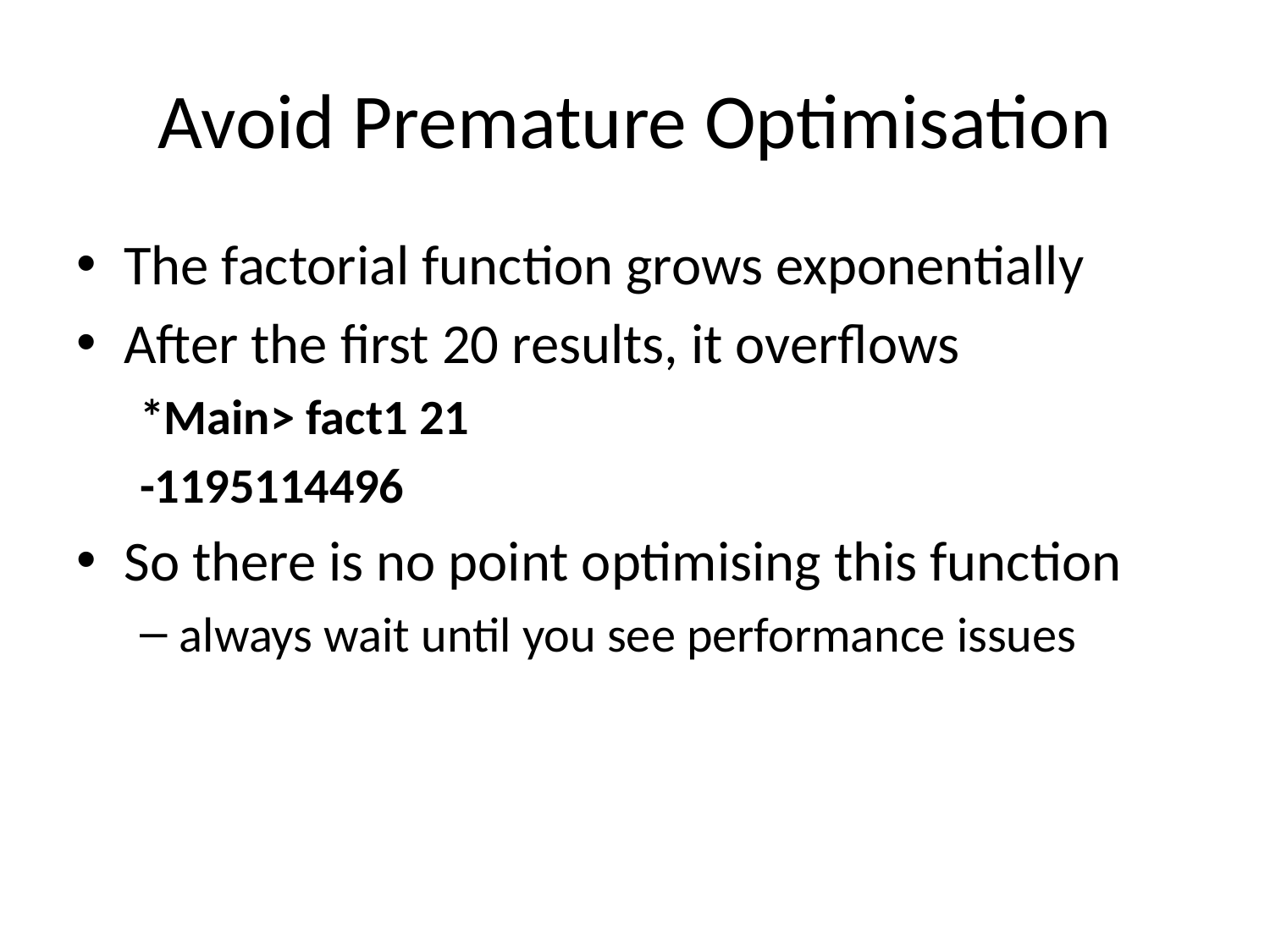

# Avoid Premature Optimisation
The factorial function grows exponentially
After the first 20 results, it overflows
*Main> fact1 21
-1195114496
So there is no point optimising this function
always wait until you see performance issues